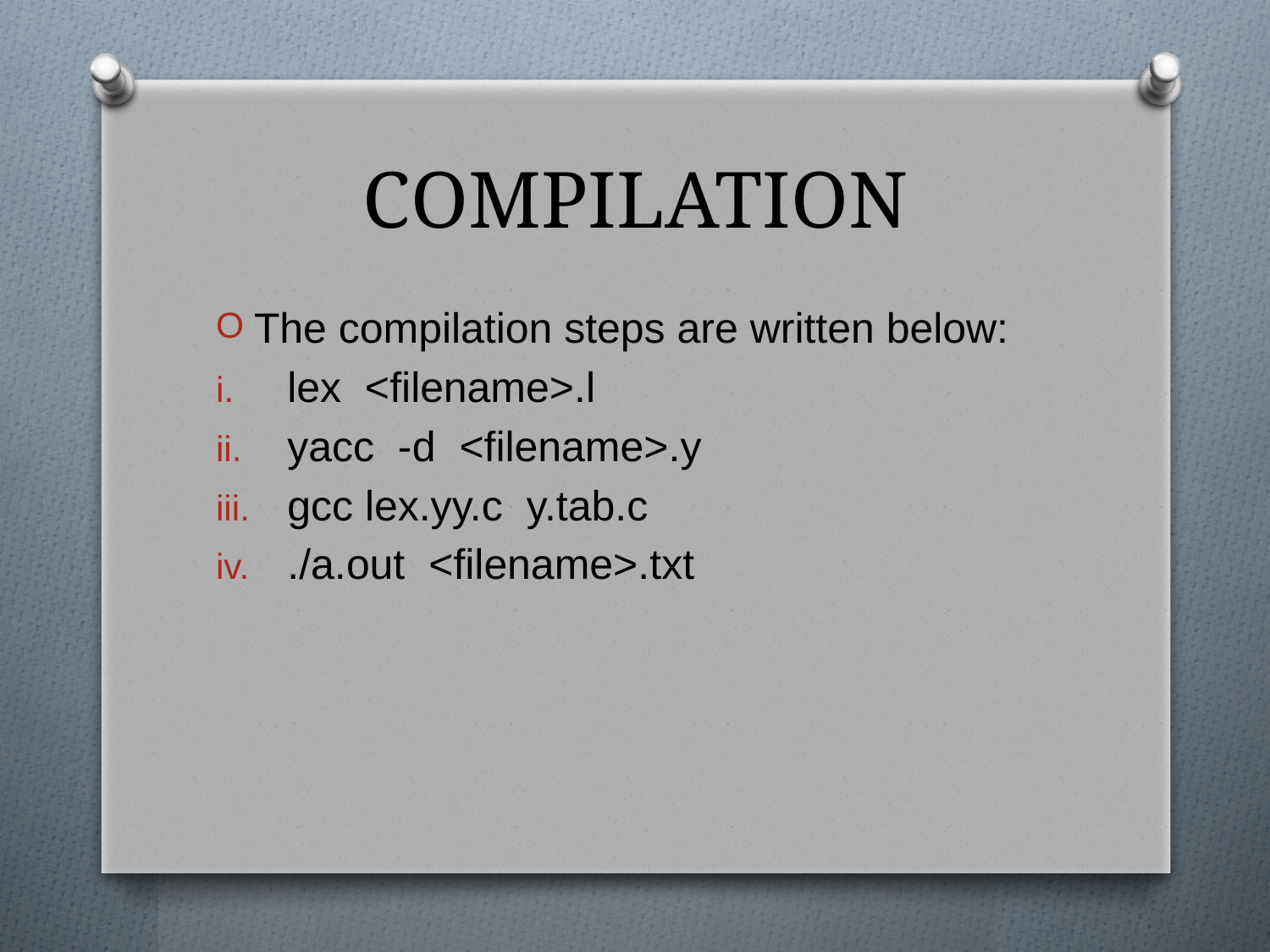

# COMPILATION
The compilation steps are written below:
lex  <filename>.l
yacc  -d  <filename>.y
gcc lex.yy.c  y.tab.c
./a.out  <filename>.txt